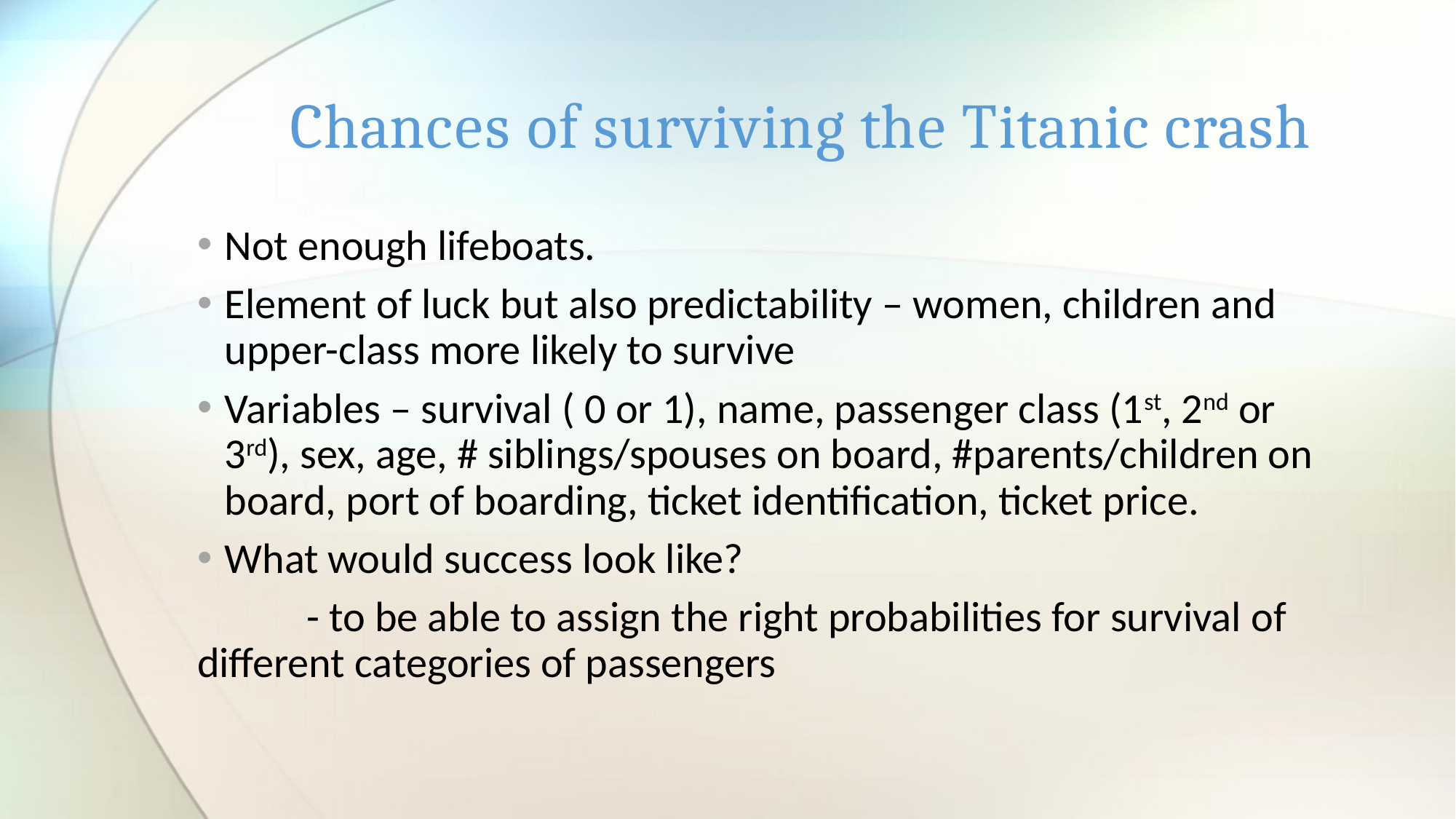

# Chances of surviving the Titanic crash
Not enough lifeboats.
Element of luck but also predictability – women, children and upper-class more likely to survive
Variables – survival ( 0 or 1), name, passenger class (1st, 2nd or 3rd), sex, age, # siblings/spouses on board, #parents/children on board, port of boarding, ticket identification, ticket price.
What would success look like?
	- to be able to assign the right probabilities for survival of different categories of passengers